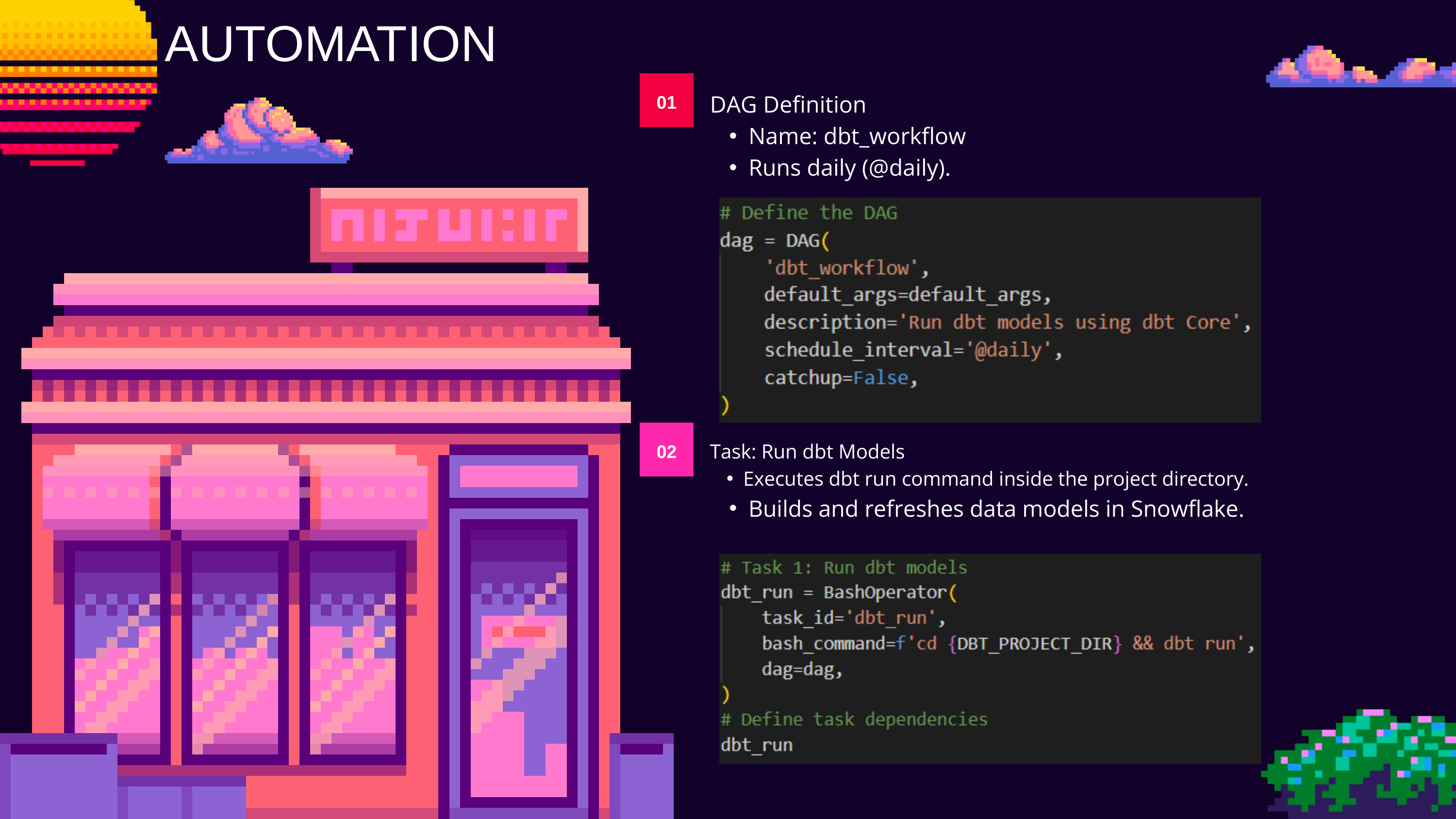

AUTOMATION

DAG Definition
Name: dbt_workflow
Runs daily (@daily).
01

Task: Run dbt Models
Executes dbt run command inside the project directory.
Builds and refreshes data models in Snowflake.

02